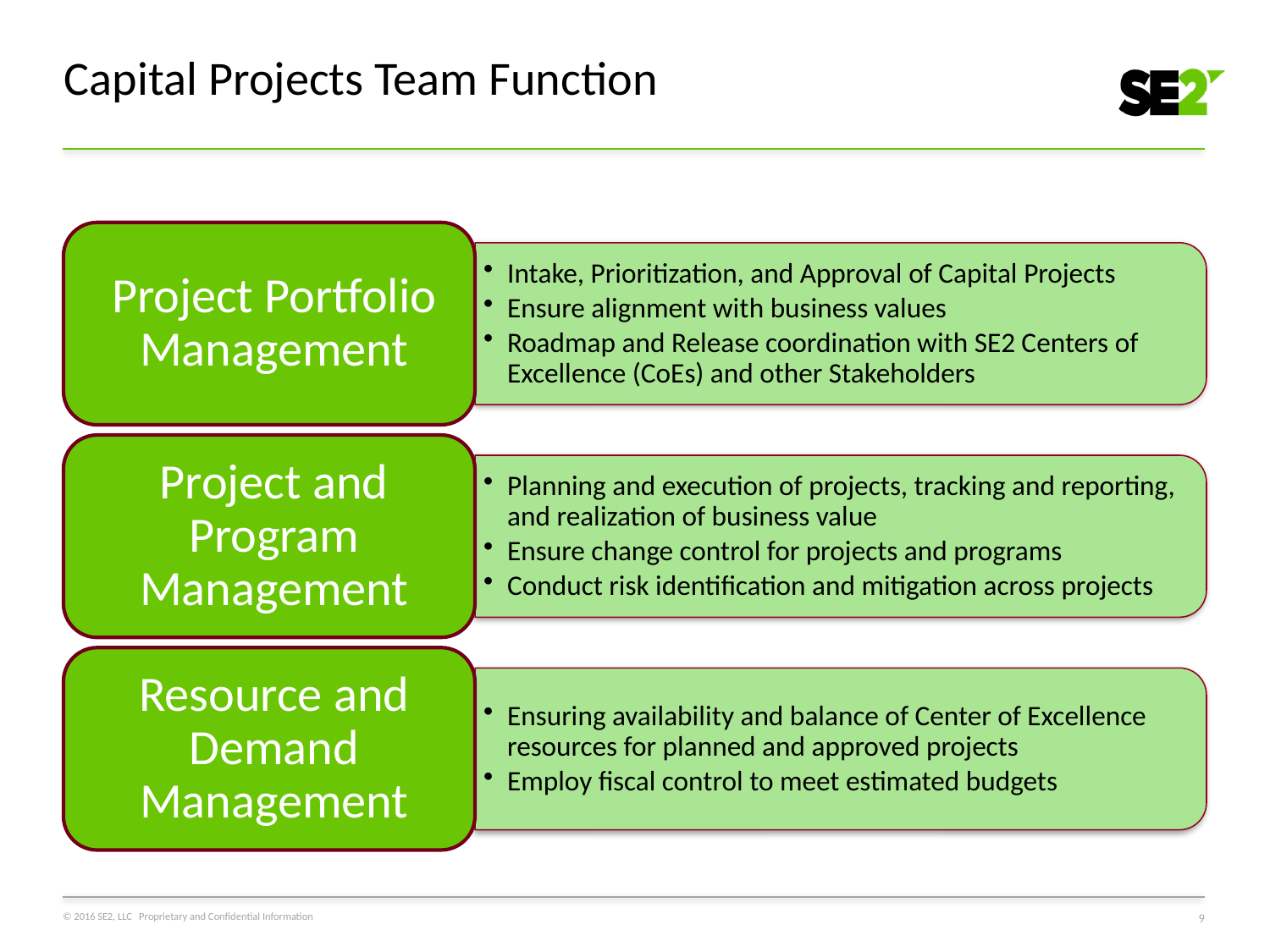

# Capital Projects Team Function
Intake, Prioritization, and Approval of Capital Projects
Ensure alignment with business values
Roadmap and Release coordination with SE2 Centers of Excellence (CoEs) and other Stakeholders
Project Portfolio Management
Planning and execution of projects, tracking and reporting, and realization of business value
Ensure change control for projects and programs
Conduct risk identification and mitigation across projects
Project and Program Management
Ensuring availability and balance of Center of Excellence resources for planned and approved projects
Employ fiscal control to meet estimated budgets
Resource and Demand Management
9